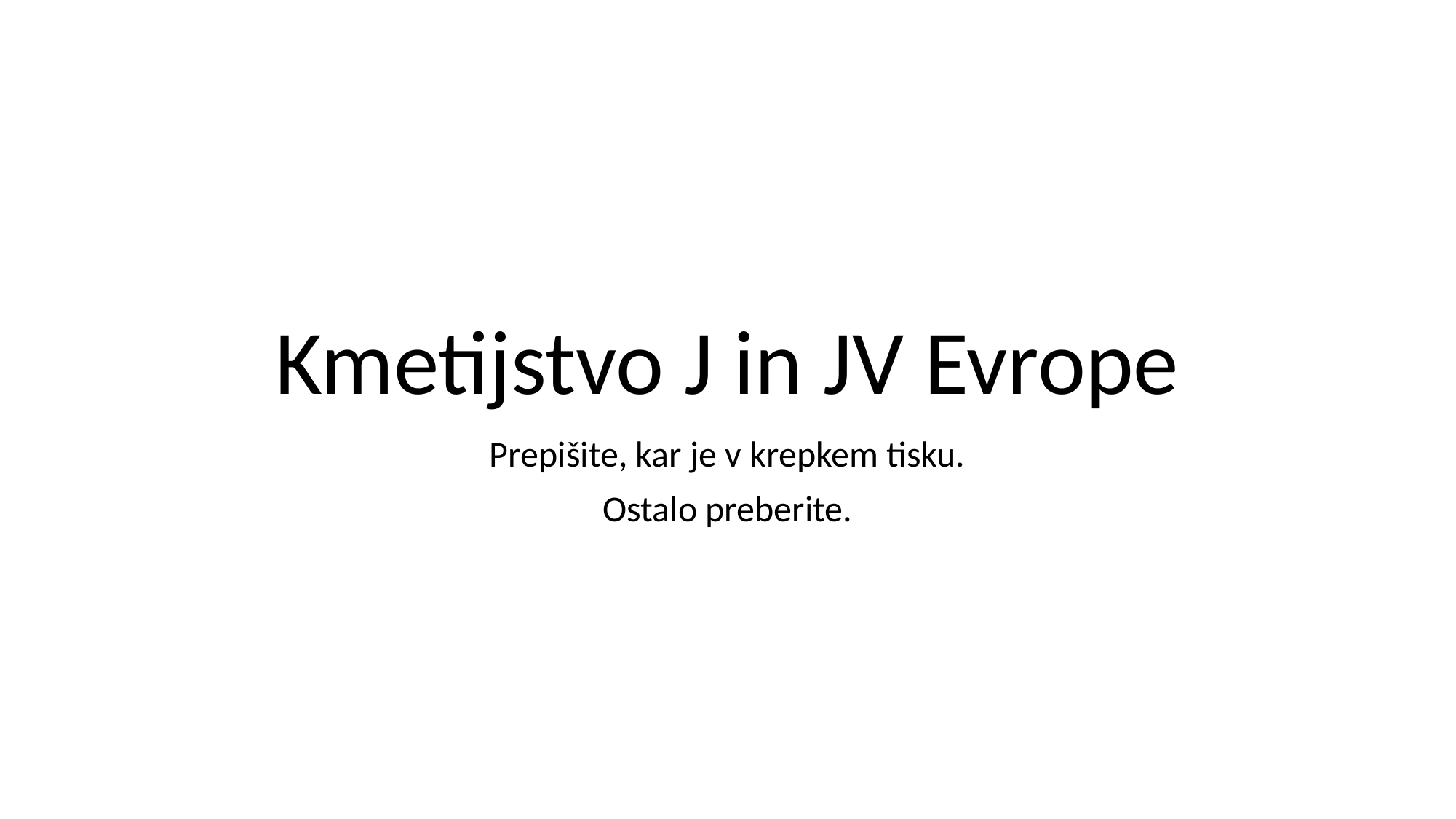

# Kmetijstvo J in JV Evrope
Prepišite, kar je v krepkem tisku.
Ostalo preberite.